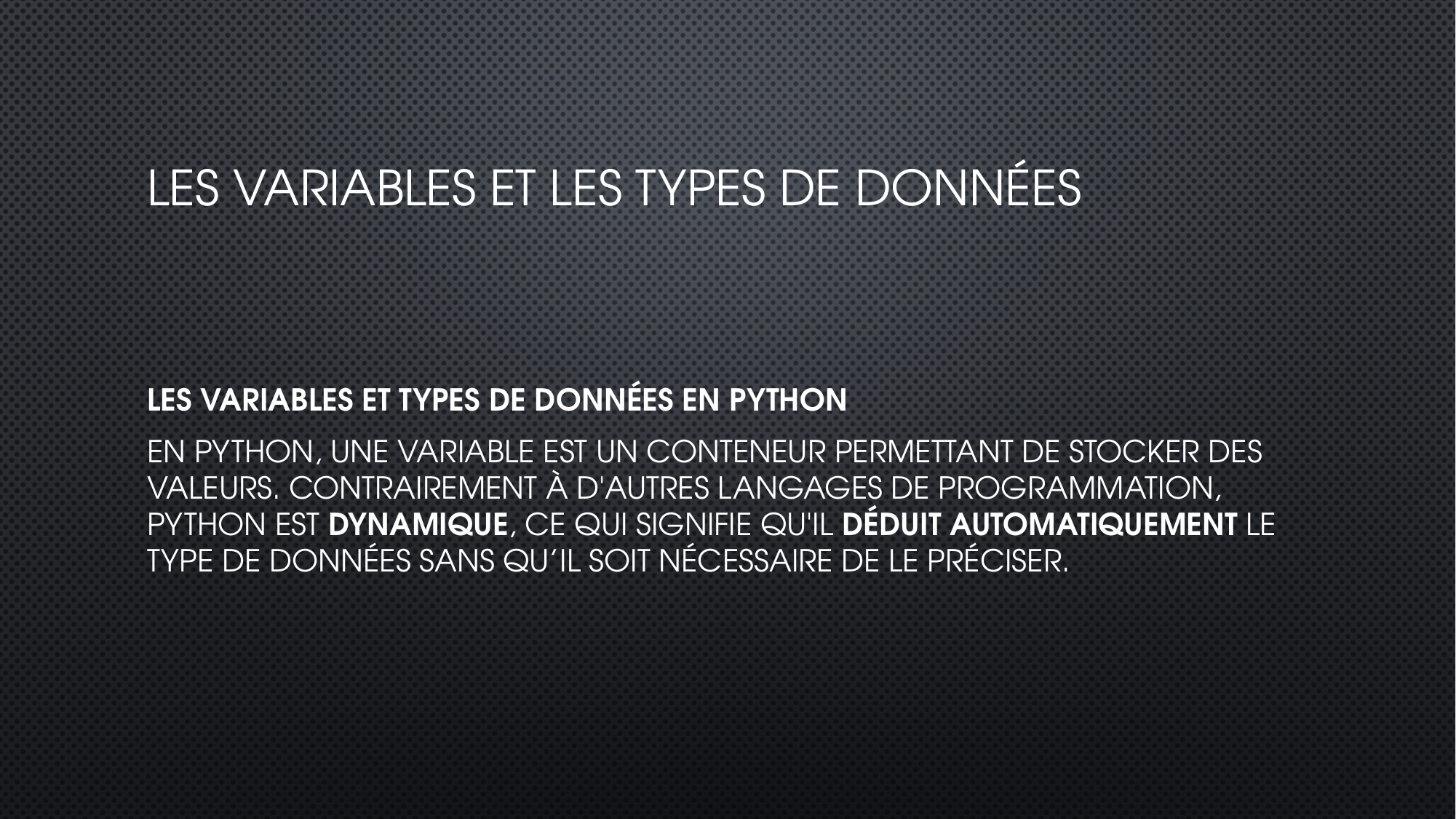

# Les variables et les types de données
Les variables et types de données en Python
En Python, une variable est un conteneur permettant de stocker des valeurs. Contrairement à d'autres langages de programmation, Python est dynamique, ce qui signifie qu'il déduit automatiquement le type de données sans qu’il soit nécessaire de le préciser.